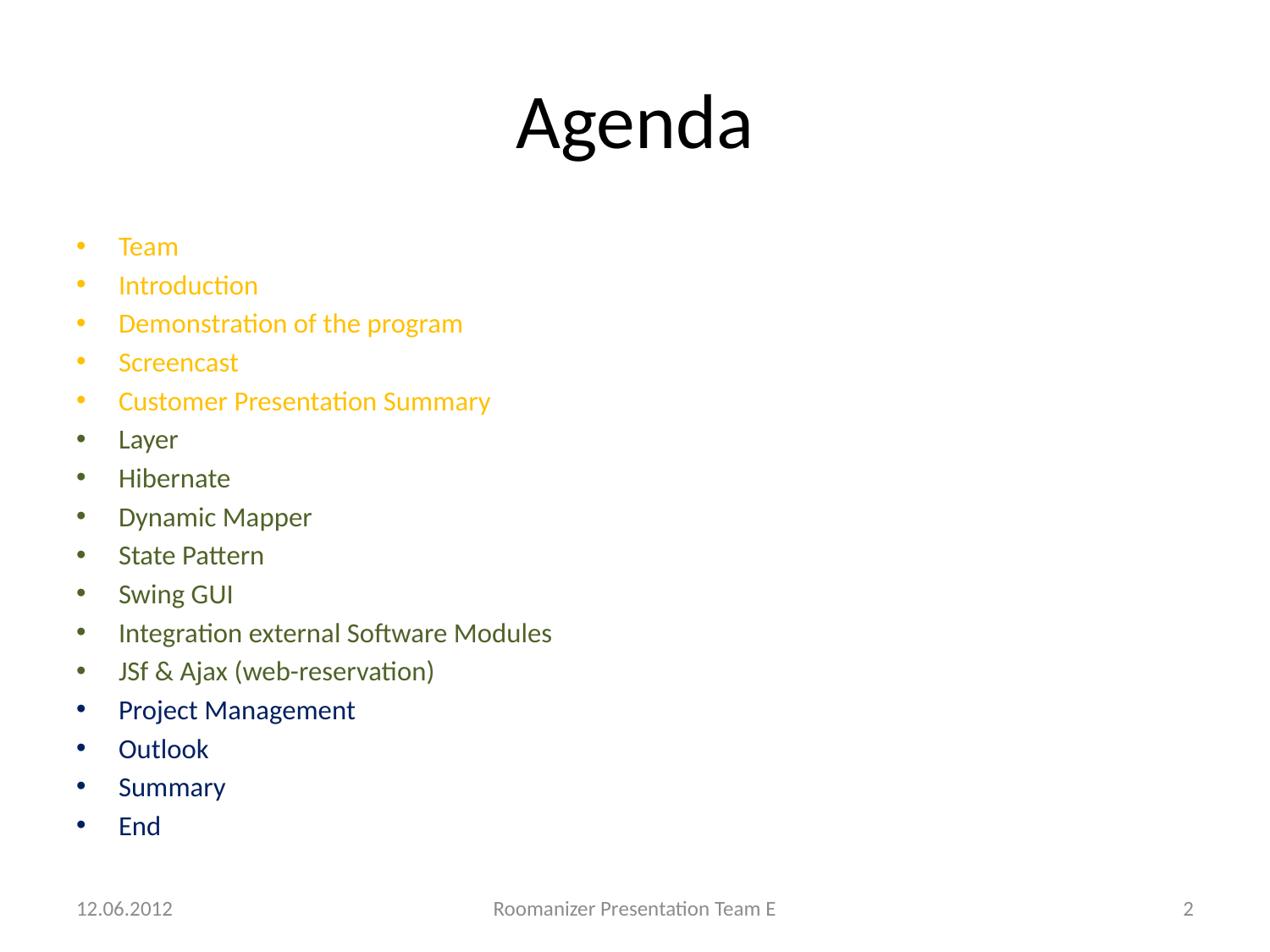

# Agenda
Team
Introduction
Demonstration of the program
Screencast
Customer Presentation Summary
Layer
Hibernate
Dynamic Mapper
State Pattern
Swing GUI
Integration external Software Modules
JSf & Ajax (web-reservation)
Project Management
Outlook
Summary
End

12.06.2012
Roomanizer Presentation Team E
2